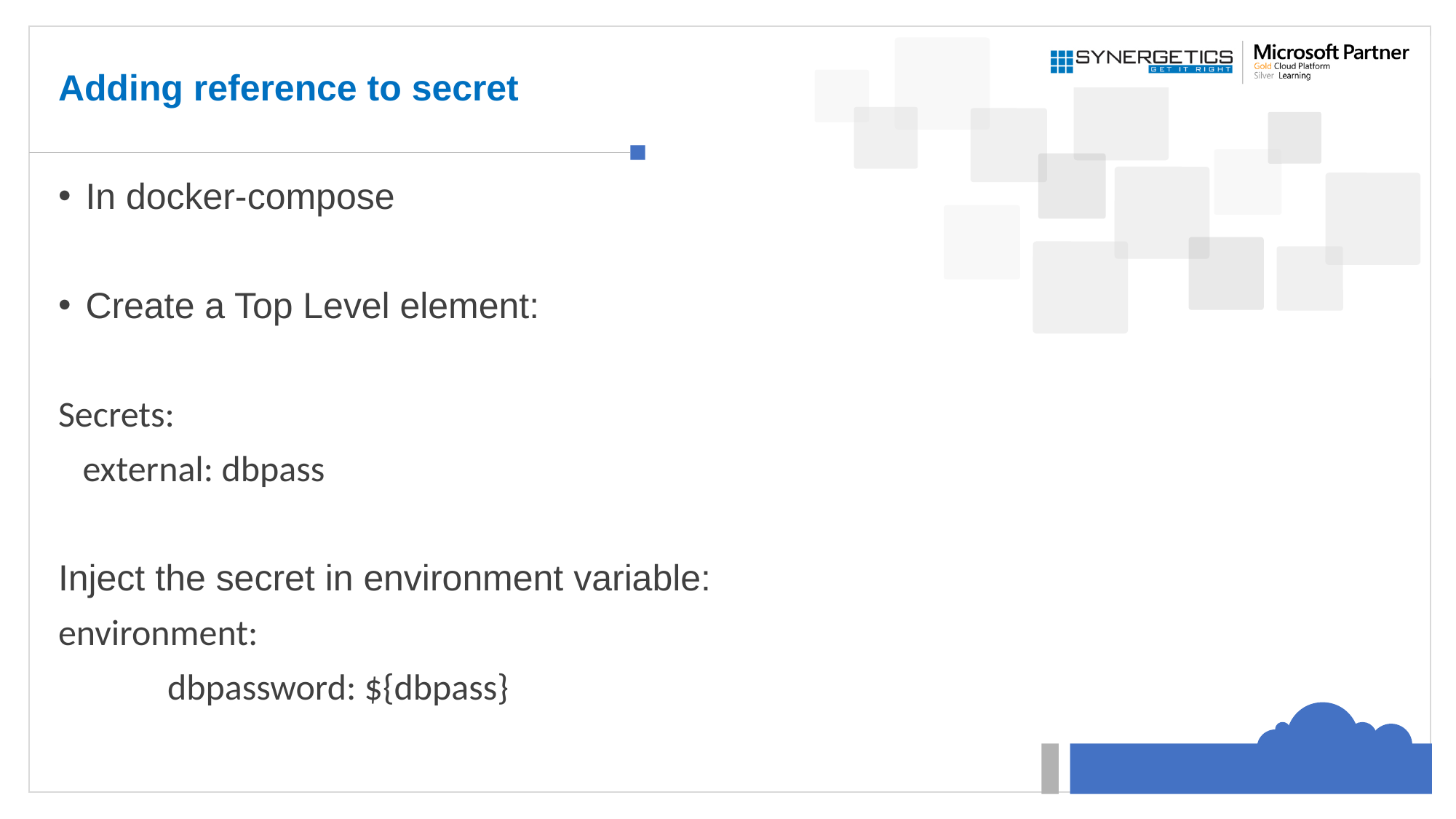

# Adding reference to secret
In docker-compose

Create a Top Level element:

Secrets:
   external: dbpass

Inject the secret in environment variable:
environment:
	dbpassword: ${dbpass}